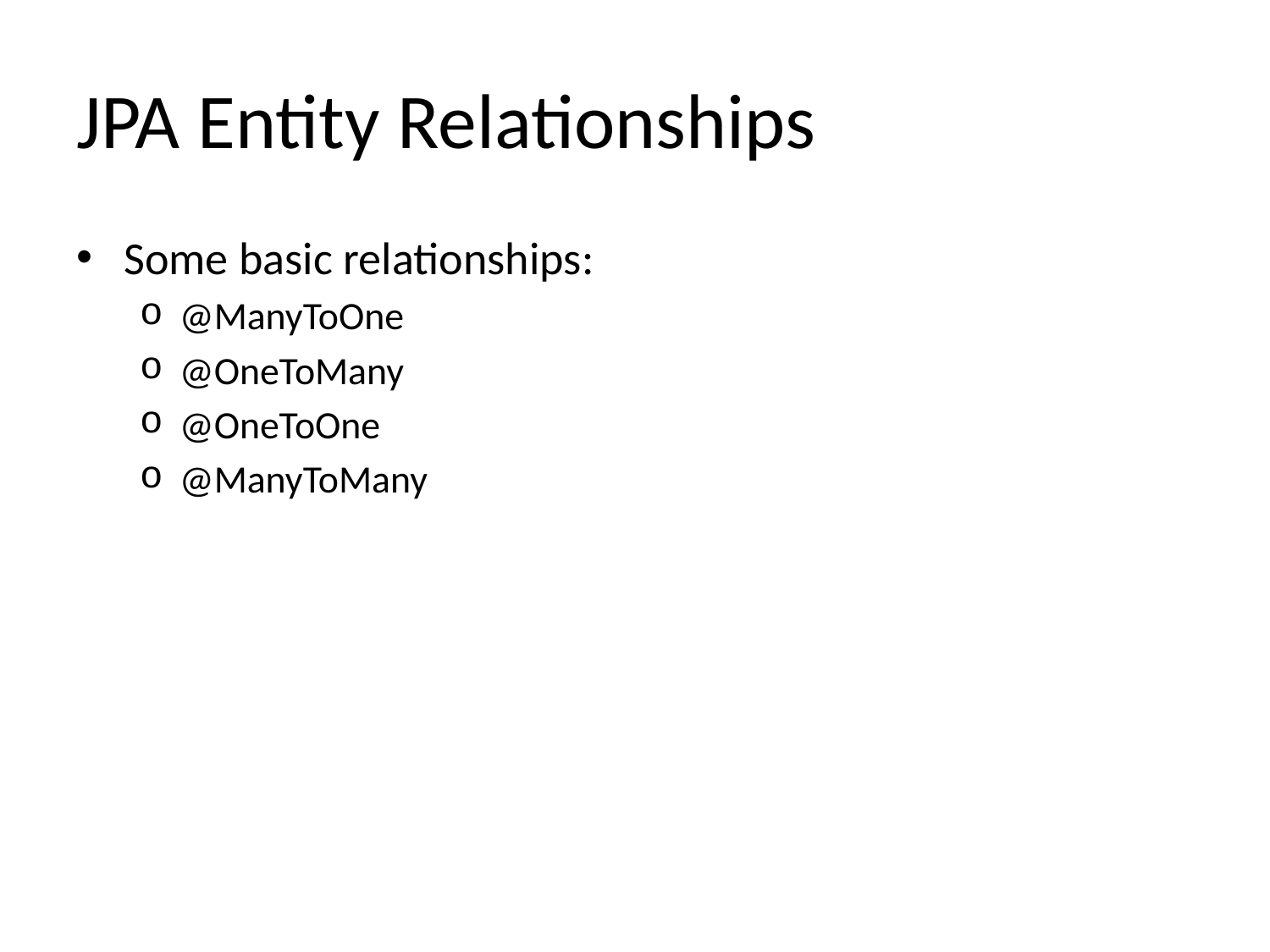

# JPA Entity Relationships
Some basic relationships:
@ManyToOne
@OneToMany
@OneToOne
@ManyToMany